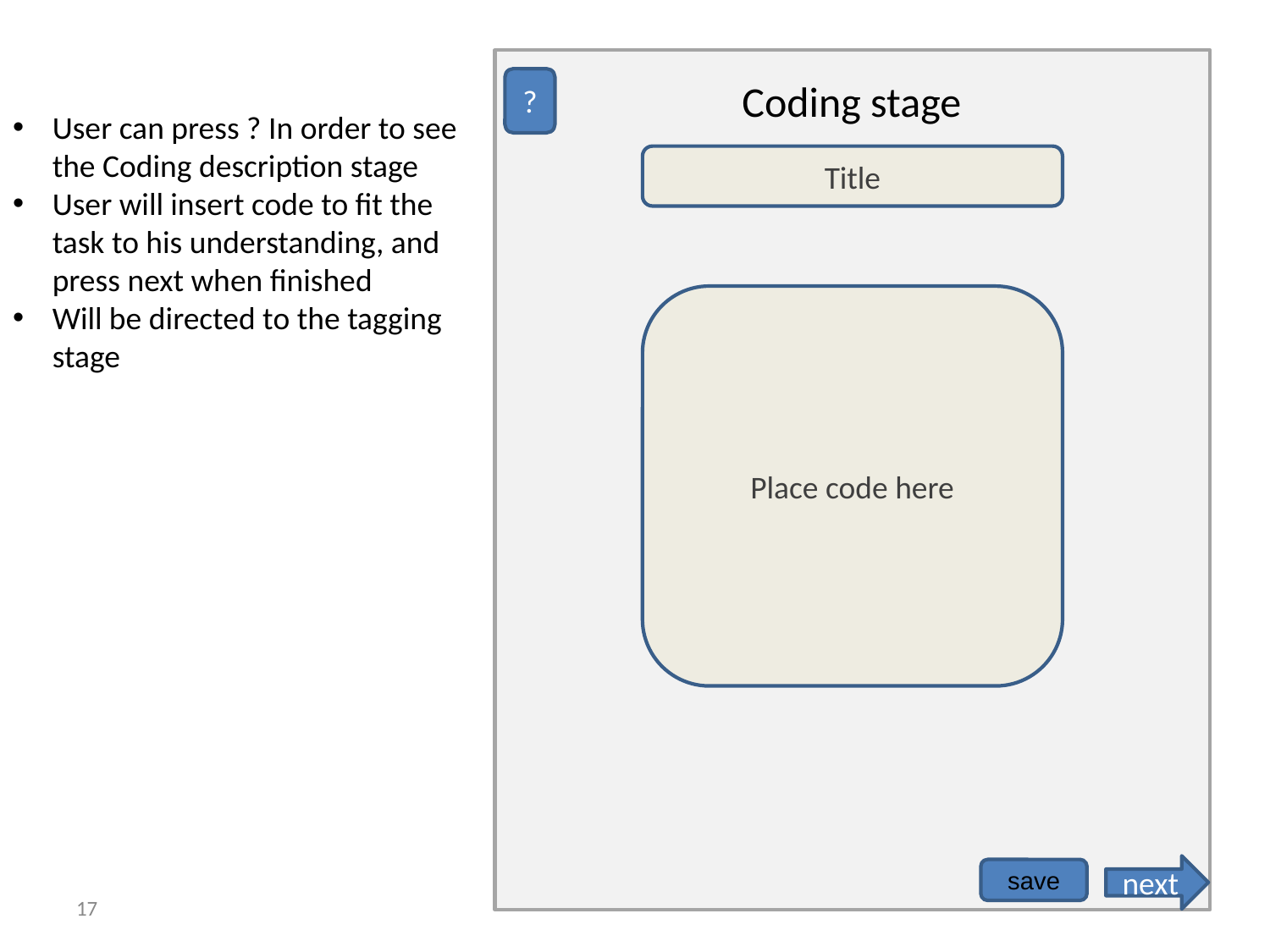

Coding stage
?
User can press ? In order to see the Coding description stage
User will insert code to fit the task to his understanding, and press next when finished
Will be directed to the tagging stage
Title
Place code here
next
save
17